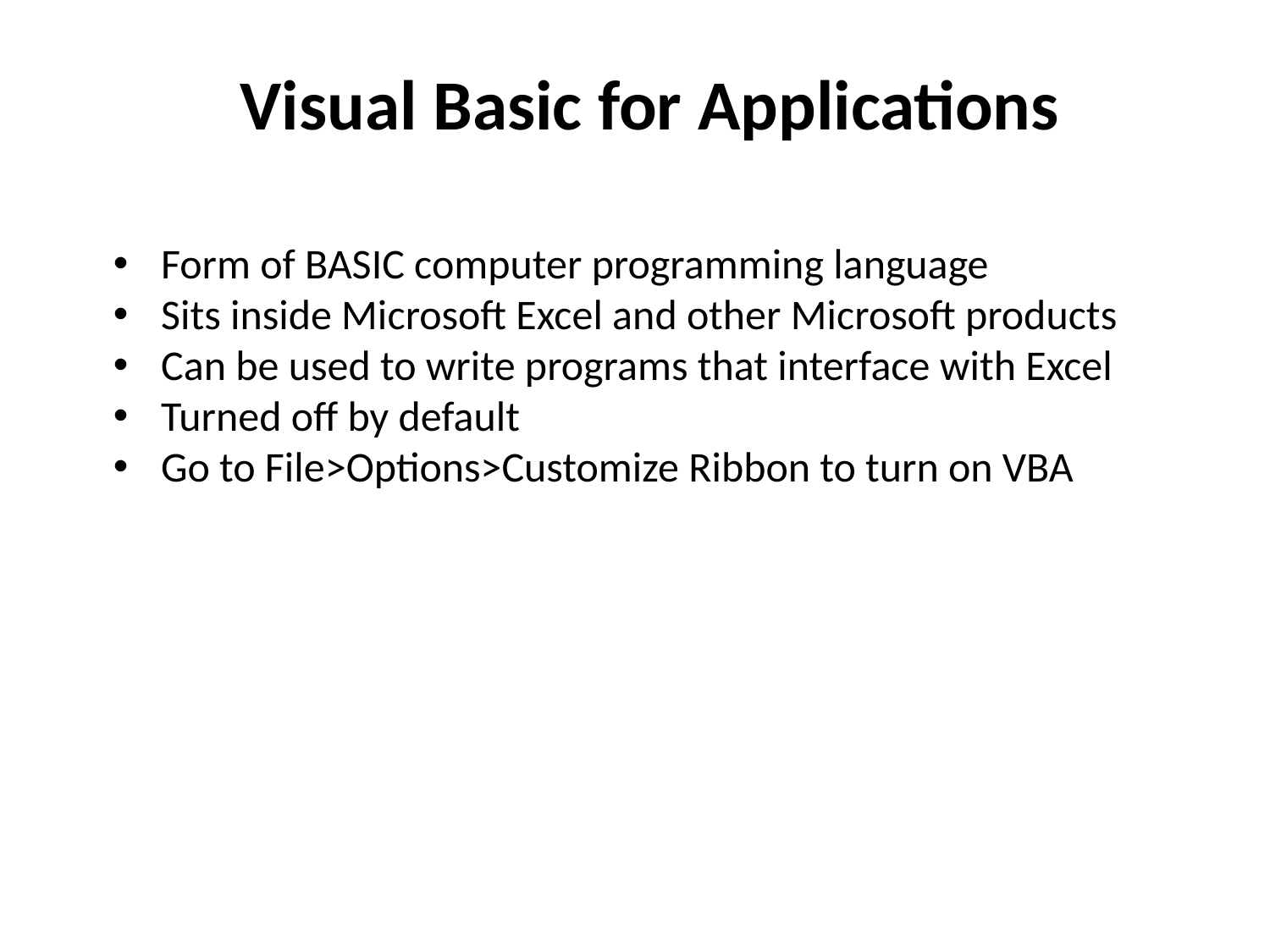

Visual Basic for Applications
Form of BASIC computer programming language
Sits inside Microsoft Excel and other Microsoft products
Can be used to write programs that interface with Excel
Turned off by default
Go to File>Options>Customize Ribbon to turn on VBA